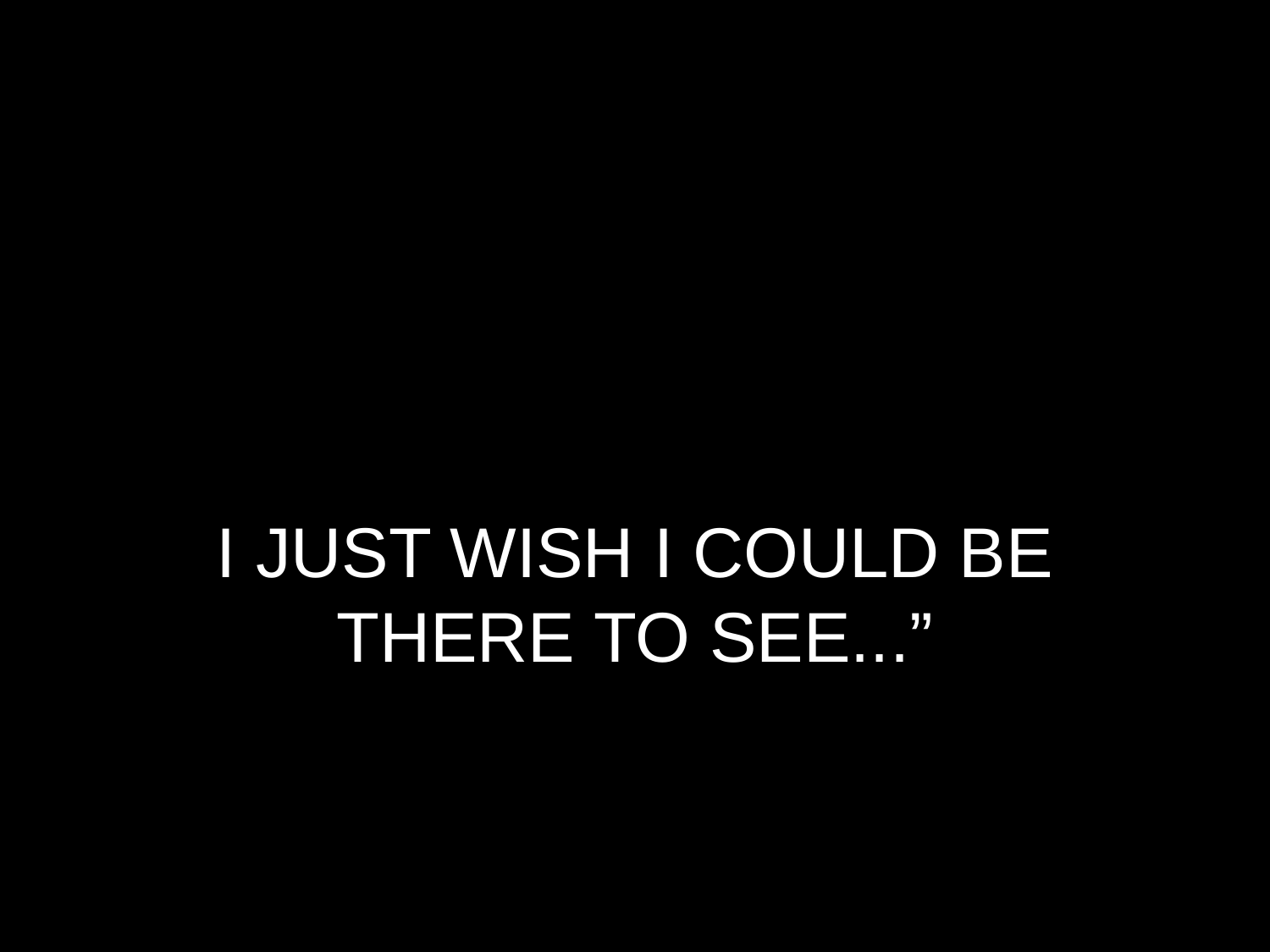

# I JUST WISH I COULD BE THERE TO SEE...”